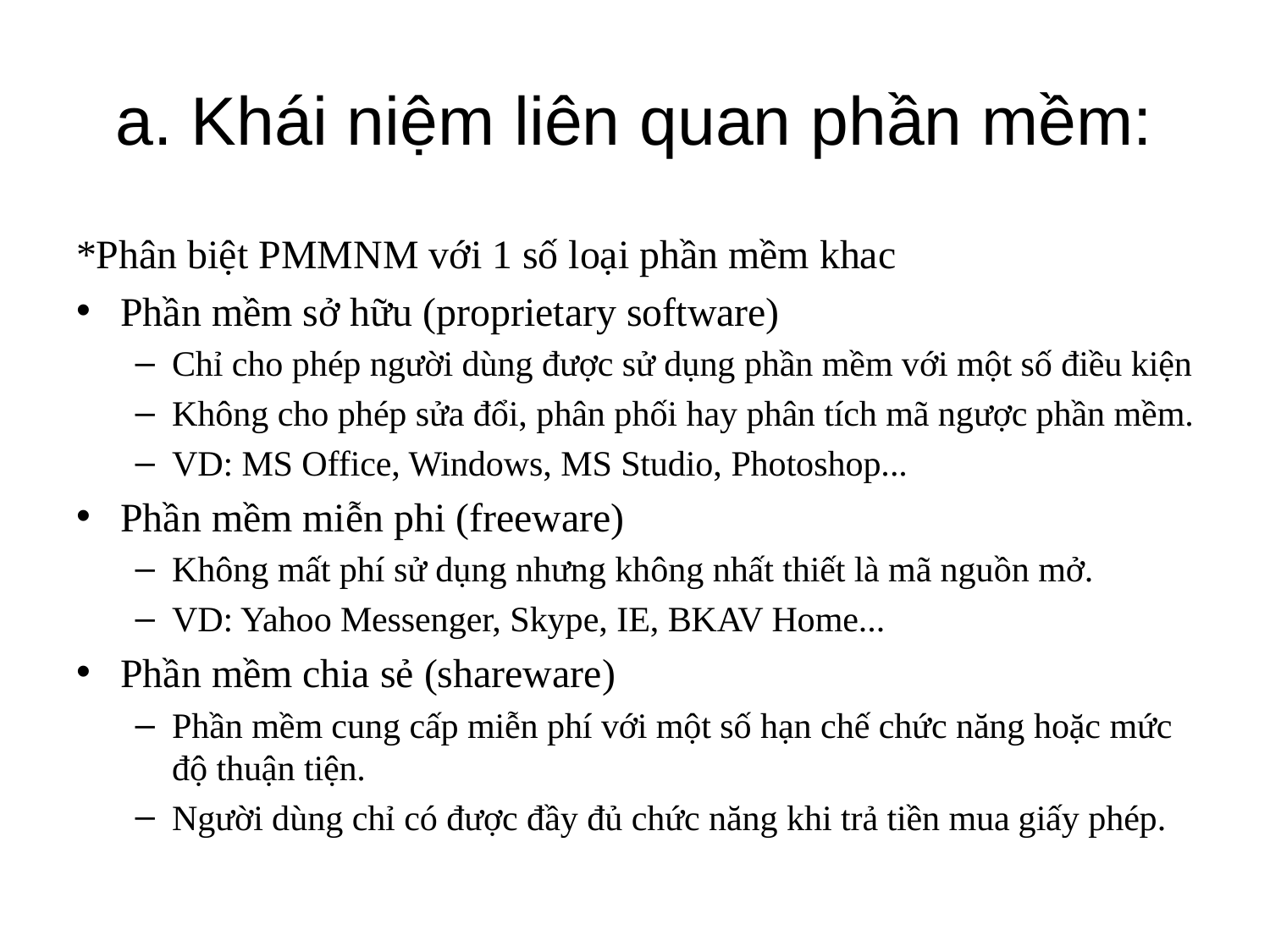

# a. Khái niệm liên quan phần mềm:
*Phân biệt PMMNM với 1 số loại phần mềm khac
Phần mềm sở hữu (proprietary software)
Chỉ cho phép người dùng được sử dụng phần mềm với một số điều kiện
Không cho phép sửa đổi, phân phối hay phân tích mã ngược phần mềm.
VD: MS Office, Windows, MS Studio, Photoshop...
Phần mềm miễn phi (freeware)
Không mất phí sử dụng nhưng không nhất thiết là mã nguồn mở.
VD: Yahoo Messenger, Skype, IE, BKAV Home...
Phần mềm chia sẻ (shareware)
Phần mềm cung cấp miễn phí với một số hạn chế chức năng hoặc mức độ thuận tiện.
Người dùng chỉ có được đầy đủ chức năng khi trả tiền mua giấy phép.